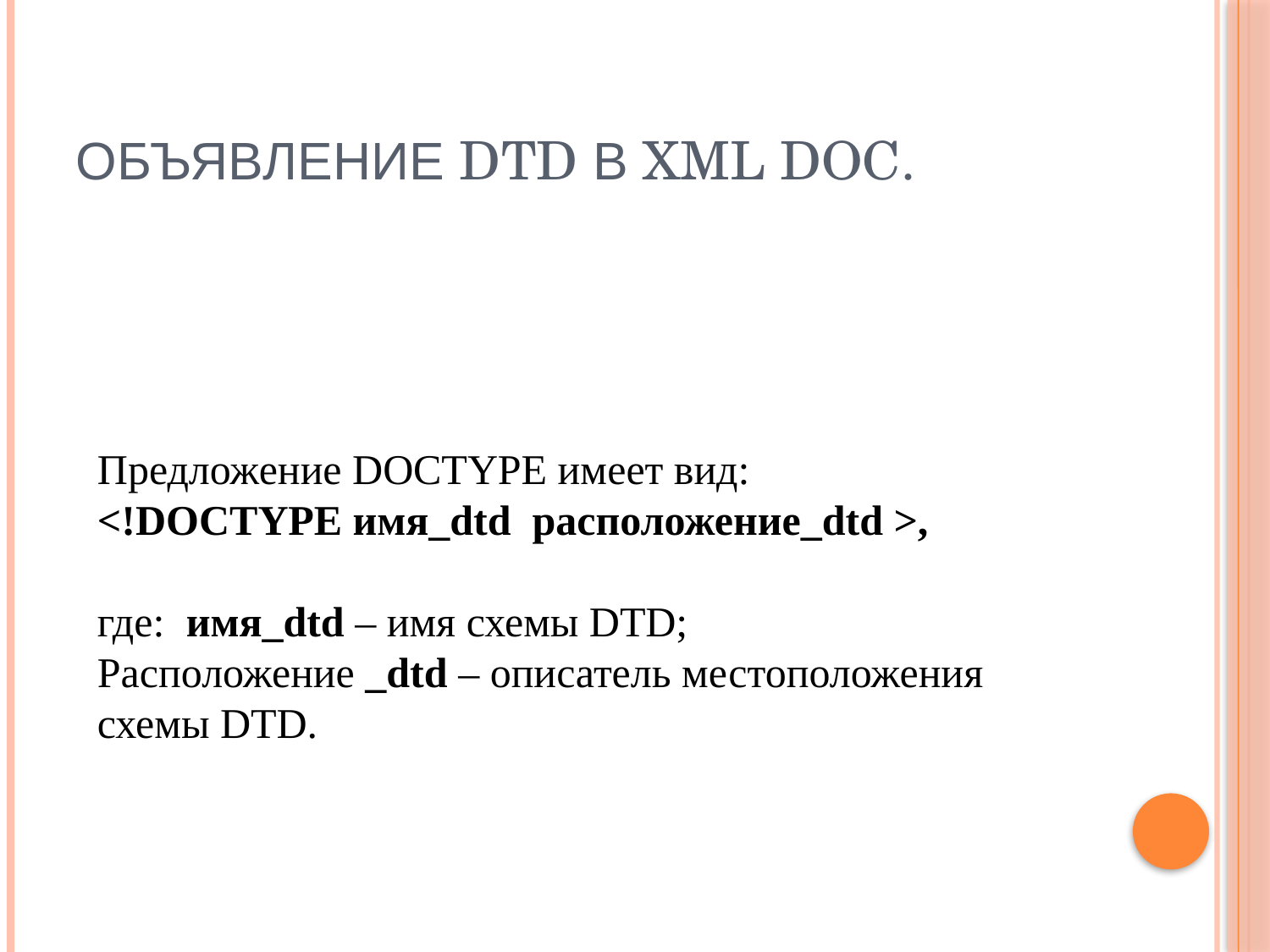

# Объявление DTD в XML doc.

Предложение DOCTYPE имеет вид:
<!DOCTYPE имя_dtd  расположение_dtd >,

где:  имя_dtd – имя схемы DTD;
Расположение _dtd – описатель местоположения схемы DTD.